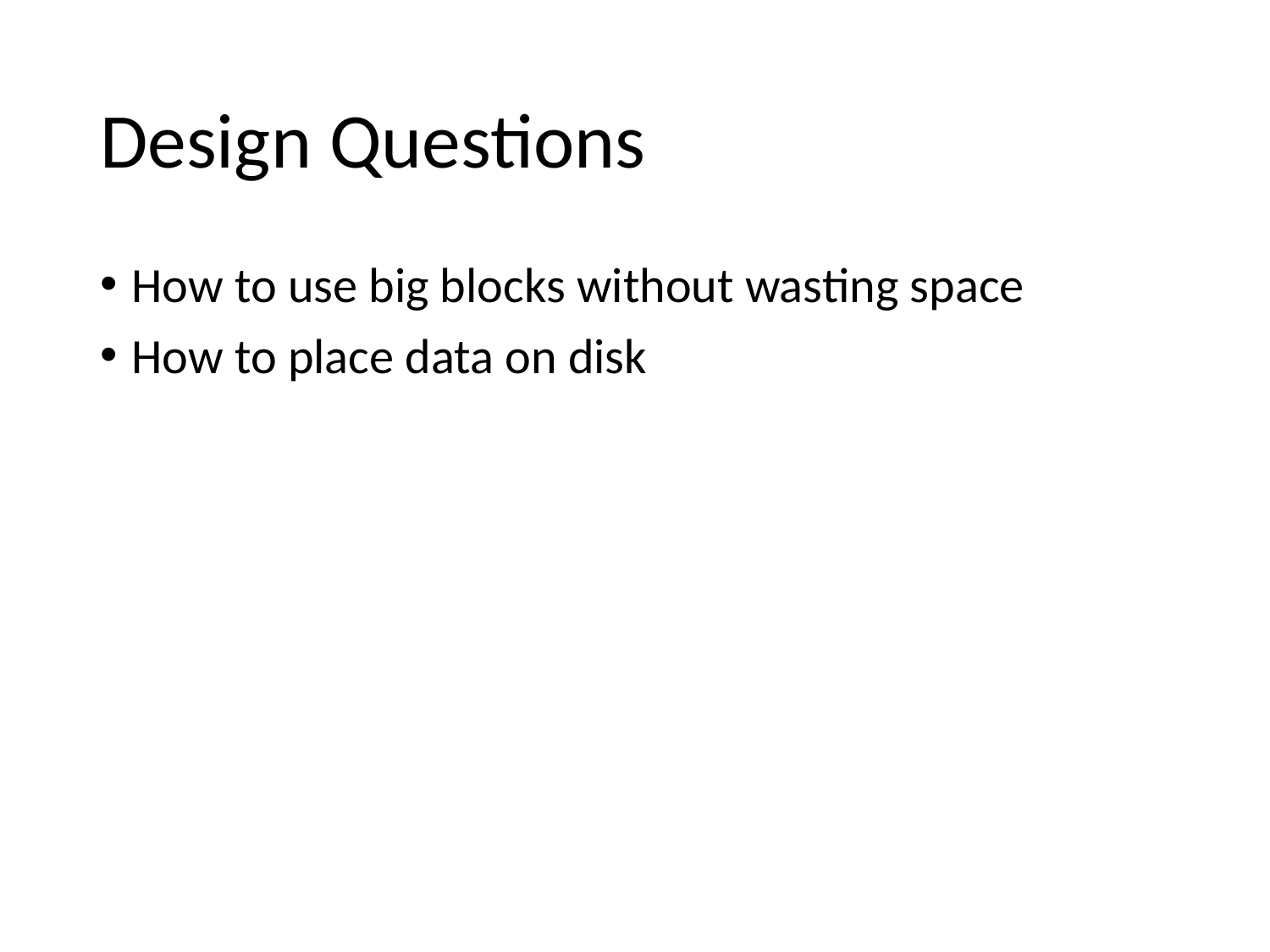

# Design Questions
How to use big blocks without wasting space
How to place data on disk